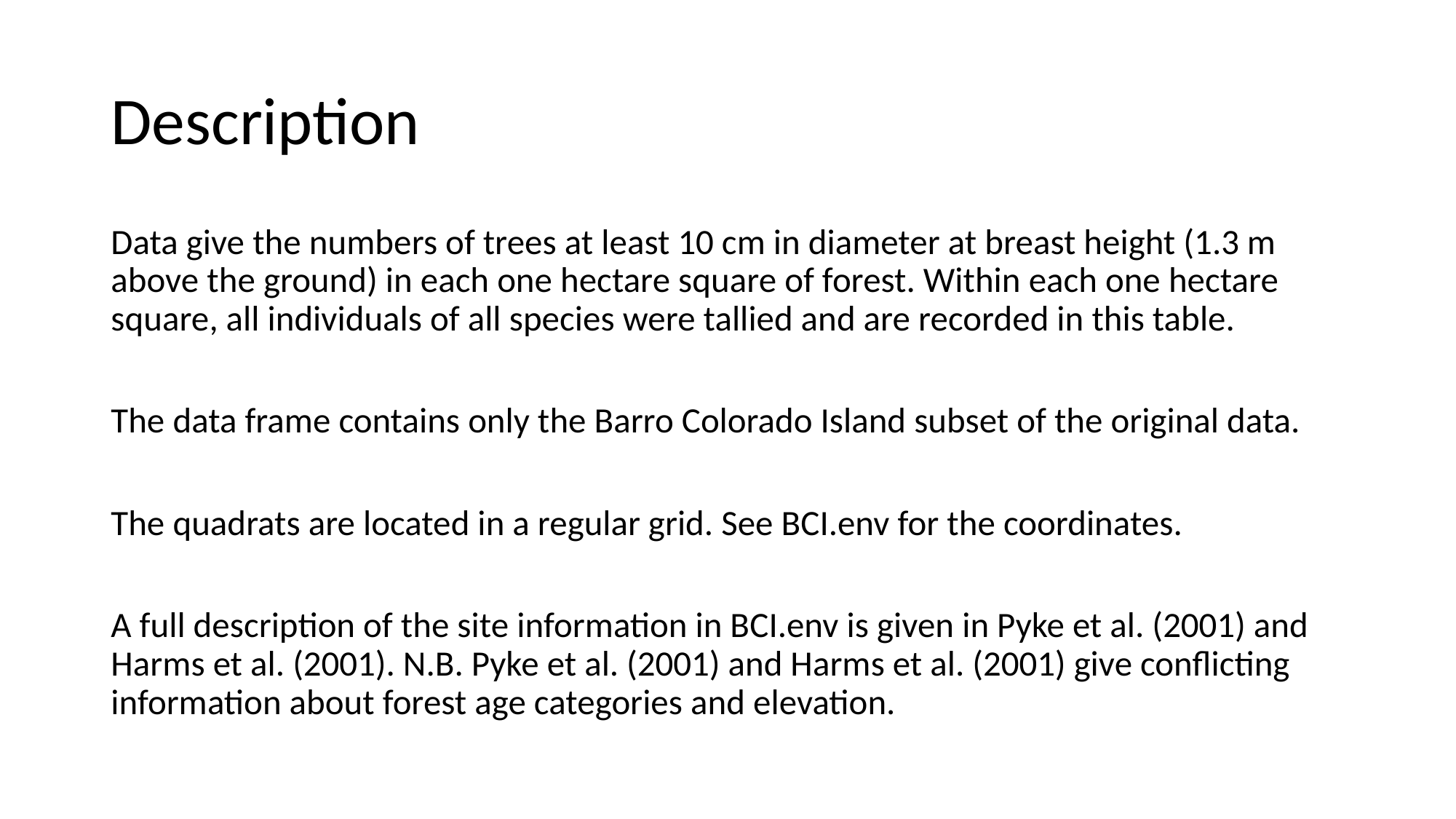

# Description
Data give the numbers of trees at least 10 cm in diameter at breast height (1.3 m above the ground) in each one hectare square of forest. Within each one hectare square, all individuals of all species were tallied and are recorded in this table.

The data frame contains only the Barro Colorado Island subset of the original data.

The quadrats are located in a regular grid. See BCI.env for the coordinates.

A full description of the site information in BCI.env is given in Pyke et al. (2001) and Harms et al. (2001). N.B. Pyke et al. (2001) and Harms et al. (2001) give conflicting information about forest age categories and elevation.